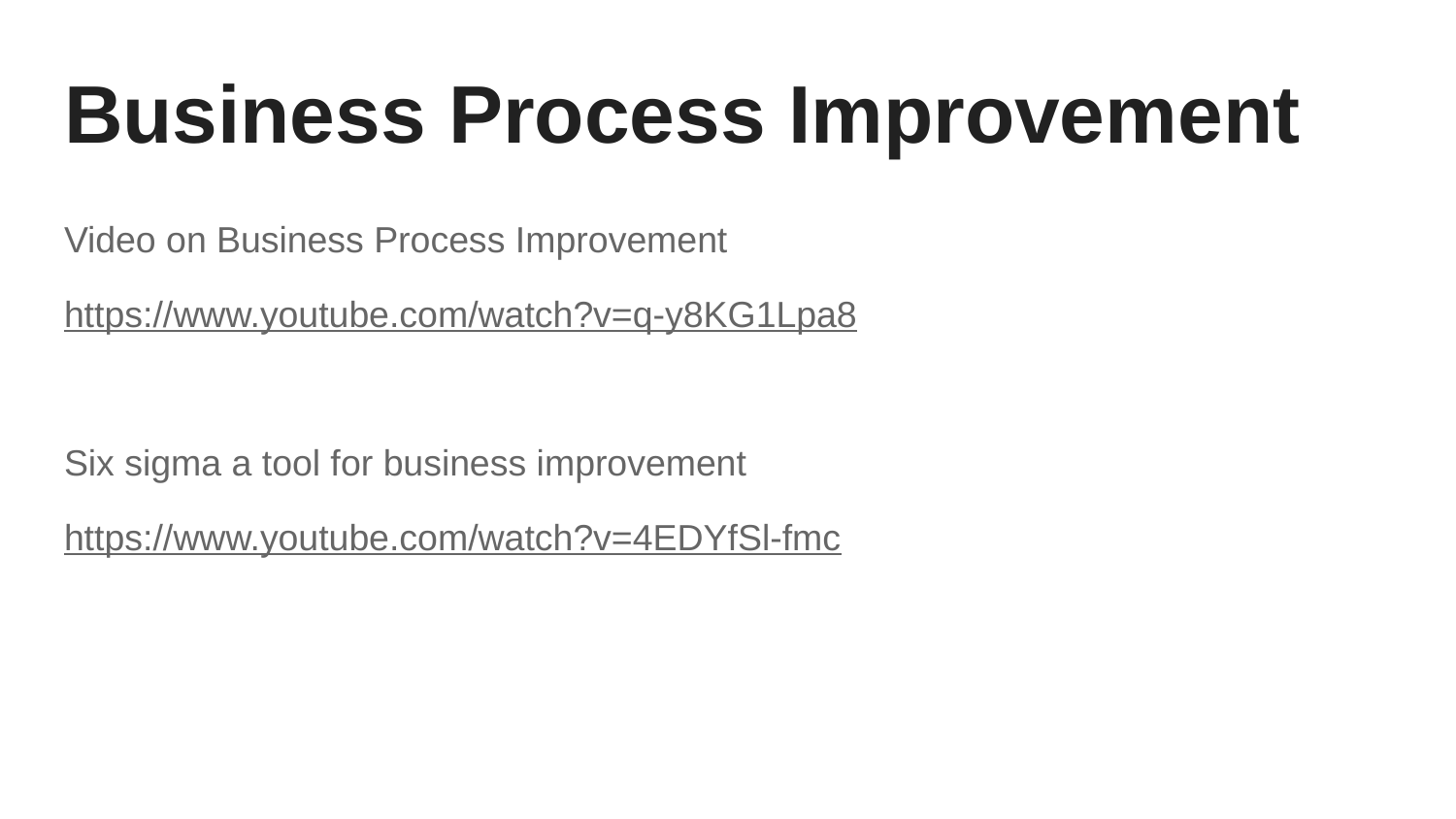

# Business Process Improvement
Video on Business Process Improvement
https://www.youtube.com/watch?v=q-y8KG1Lpa8

Six sigma a tool for business improvement
https://www.youtube.com/watch?v=4EDYfSl-fmc